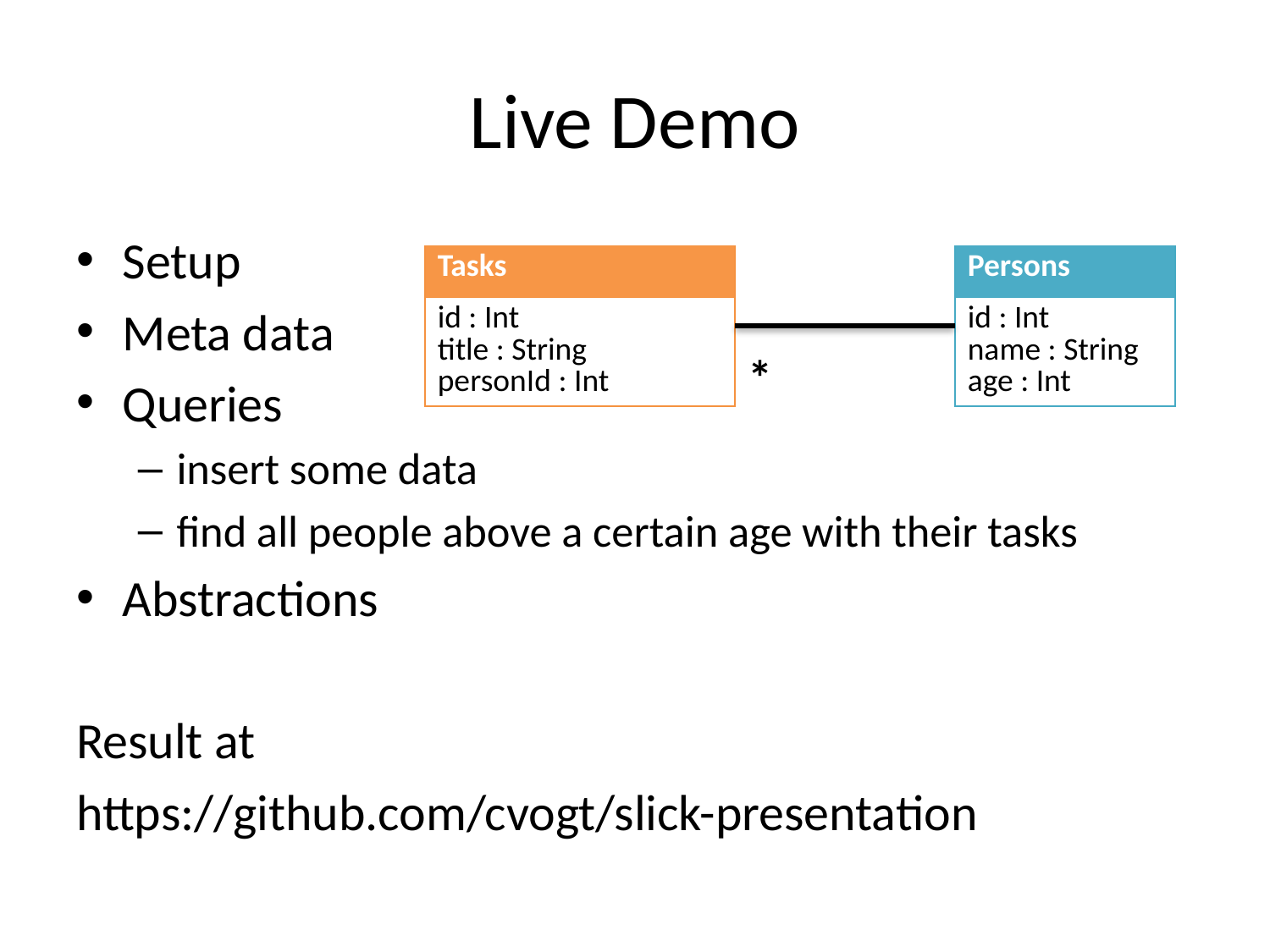

# Live Demo
Setup
Meta data
Queries
insert some data
find all people above a certain age with their tasks
Abstractions

Result at
https://github.com/cvogt/slick-presentation

| Tasks |
| --- |
| id : Int title : String personId : Int |
| Persons |
| --- |
| id : Int name : String age : Int |
*